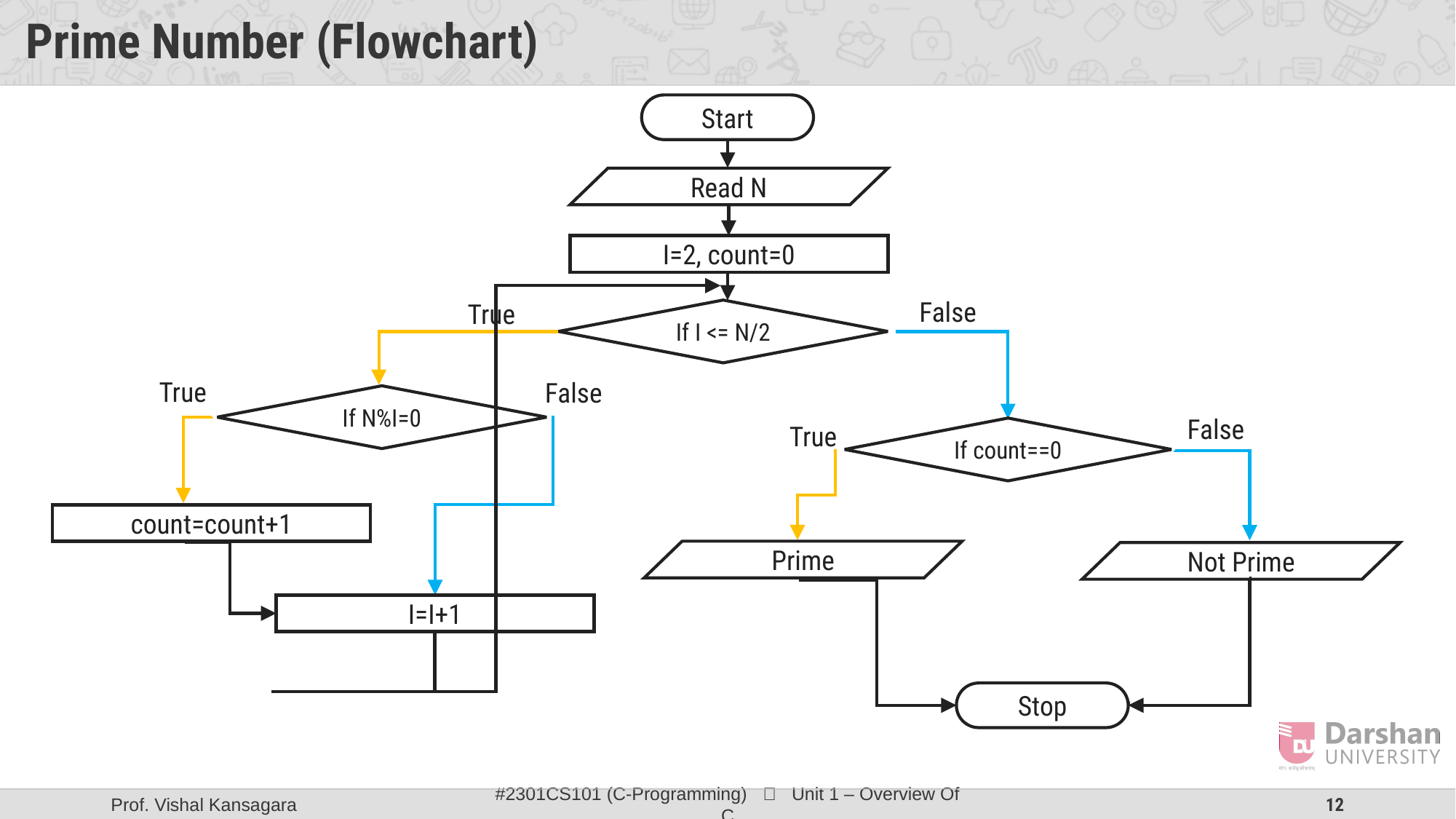

# Prime Number (Flowchart)
Start
Read N
I=2, count=0
False
True
If I <= N/2
True
False
If N%I=0
False
True
If count==0
count=count+1
Prime
Not Prime
I=I+1
Stop